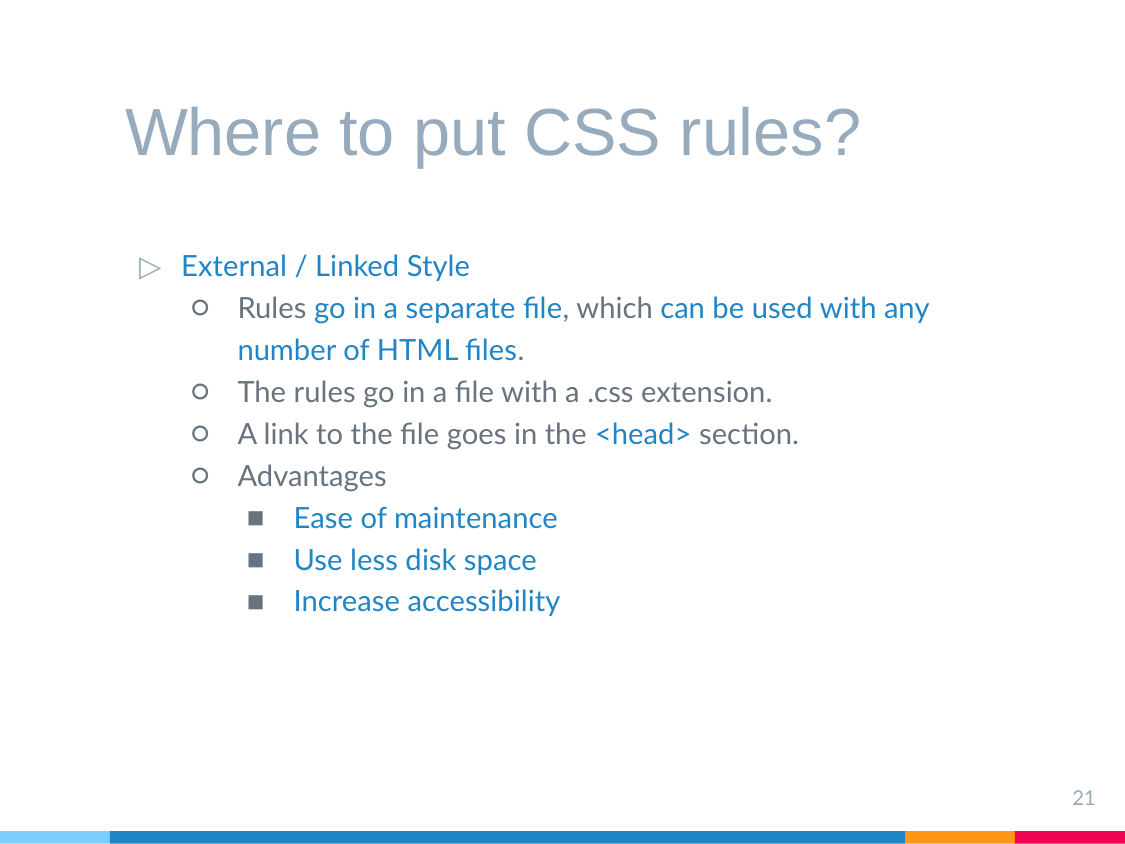

# Where to put CSS rules?
External / Linked Style
Rules go in a separate file, which can be used with any number of HTML files.
The rules go in a file with a .css extension.
A link to the file goes in the <head> section.
Advantages
Ease of maintenance
Use less disk space
Increase accessibility

21